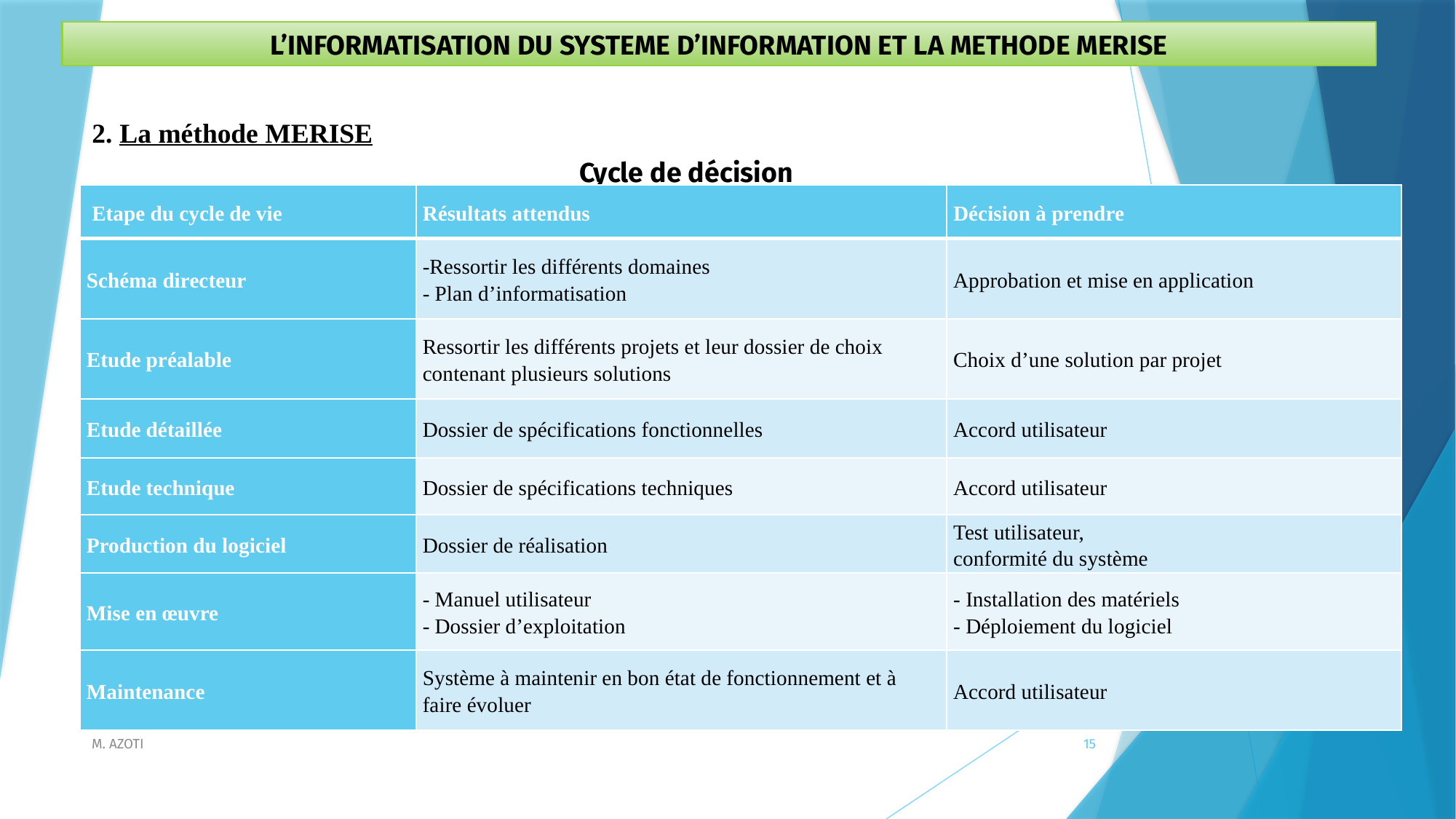

L’INFORMATISATION DU SYSTEME D’INFORMATION ET LA METHODE MERISE
2. La méthode MERISE
Cycle de décision
| Etape du cycle de vie | Résultats attendus | Décision à prendre |
| --- | --- | --- |
| Schéma directeur | -Ressortir les différents domaines - Plan d’informatisation | Approbation et mise en application |
| Etude préalable | Ressortir les différents projets et leur dossier de choix contenant plusieurs solutions | Choix d’une solution par projet |
| Etude détaillée | Dossier de spécifications fonctionnelles | Accord utilisateur |
| Etude technique | Dossier de spécifications techniques | Accord utilisateur |
| Production du logiciel | Dossier de réalisation | Test utilisateur, conformité du système |
| Mise en œuvre | - Manuel utilisateur - Dossier d’exploitation | - Installation des matériels - Déploiement du logiciel |
| Maintenance | Système à maintenir en bon état de fonctionnement et à faire évoluer | Accord utilisateur |
M. AZOTI
15